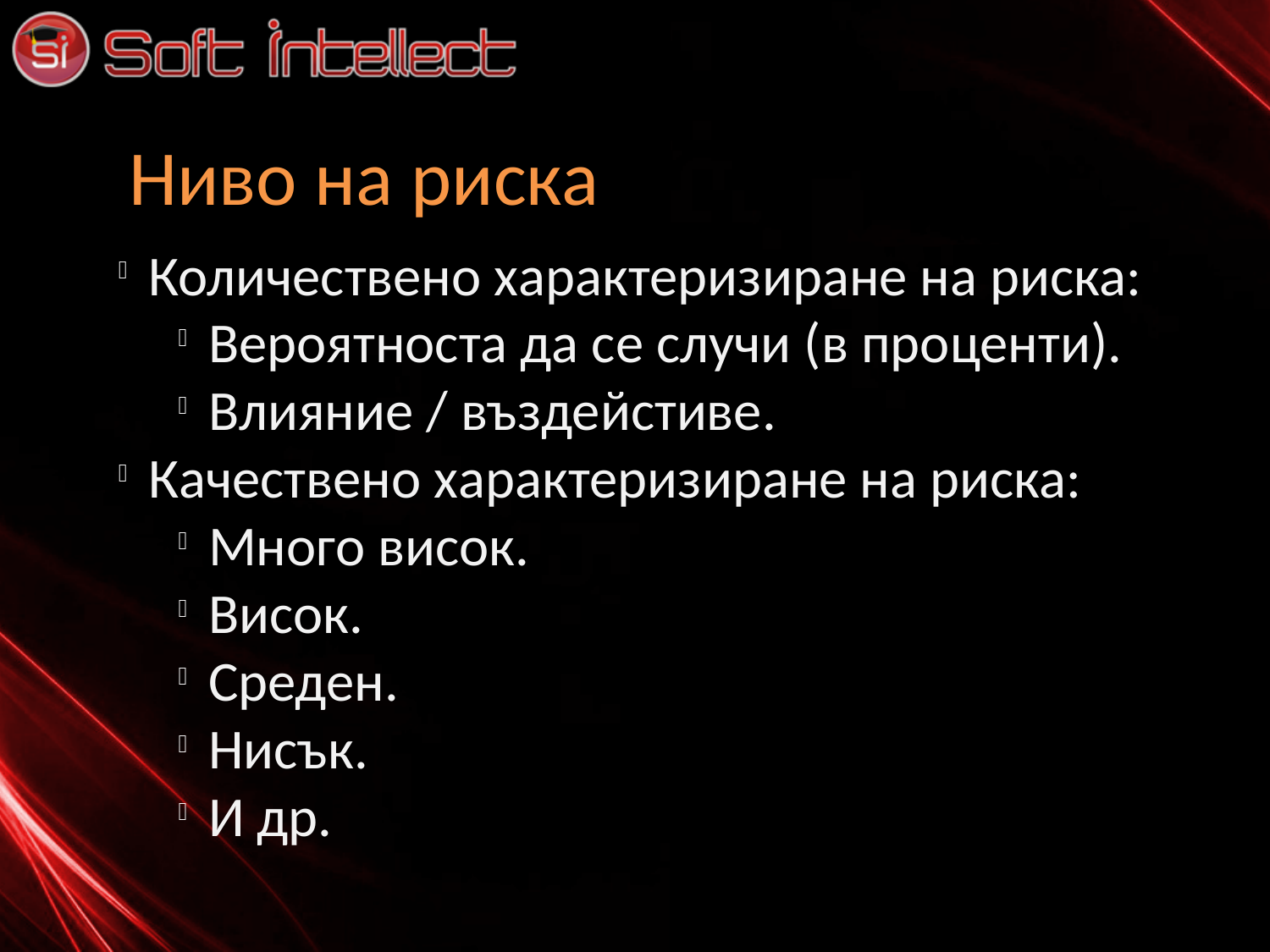

Ниво на риска
Количествено характеризиране на риска:
Вероятноста да се случи (в проценти).
Влияние / въздейстиве.
Качествено характеризиране на риска:
Много висок.
Висок.
Среден.
Нисък.
И др.